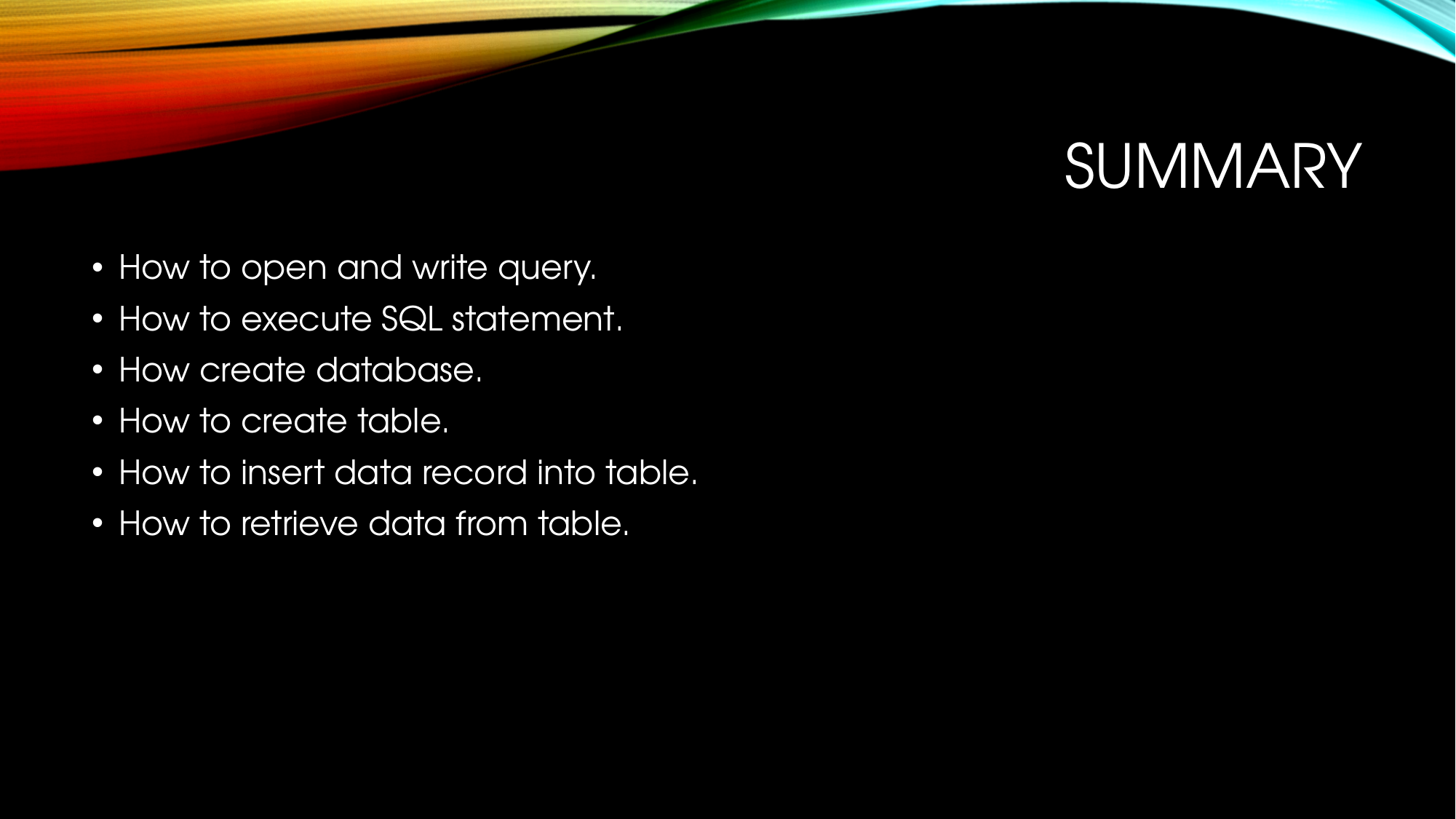

# Summary
How to open and write query.
How to execute SQL statement.
How create database.
How to create table.
How to insert data record into table.
How to retrieve data from table.